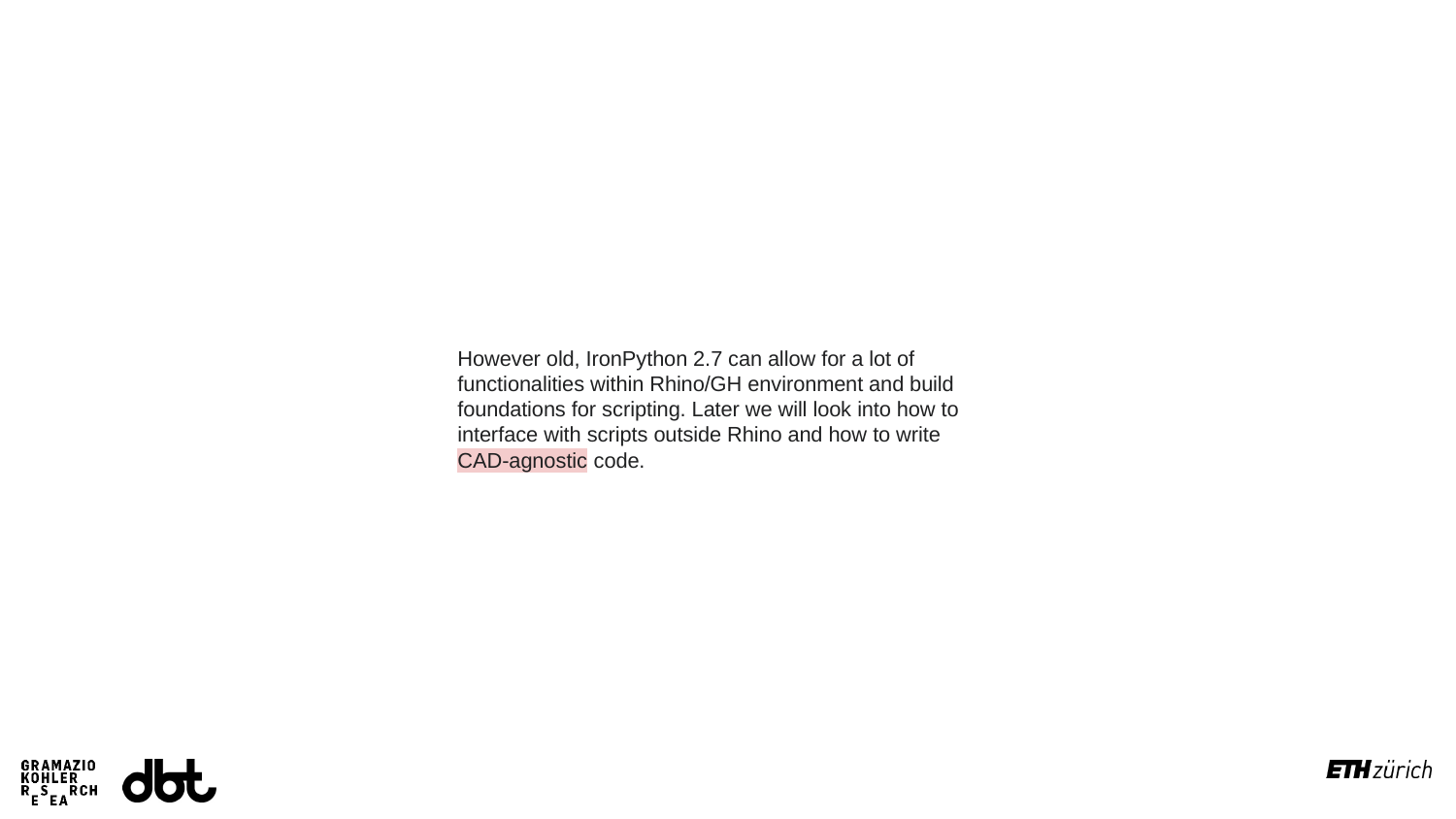

However old, IronPython 2.7 can allow for a lot of functionalities within Rhino/GH environment and build foundations for scripting. Later we will look into how to interface with scripts outside Rhino and how to write CAD-agnostic code.